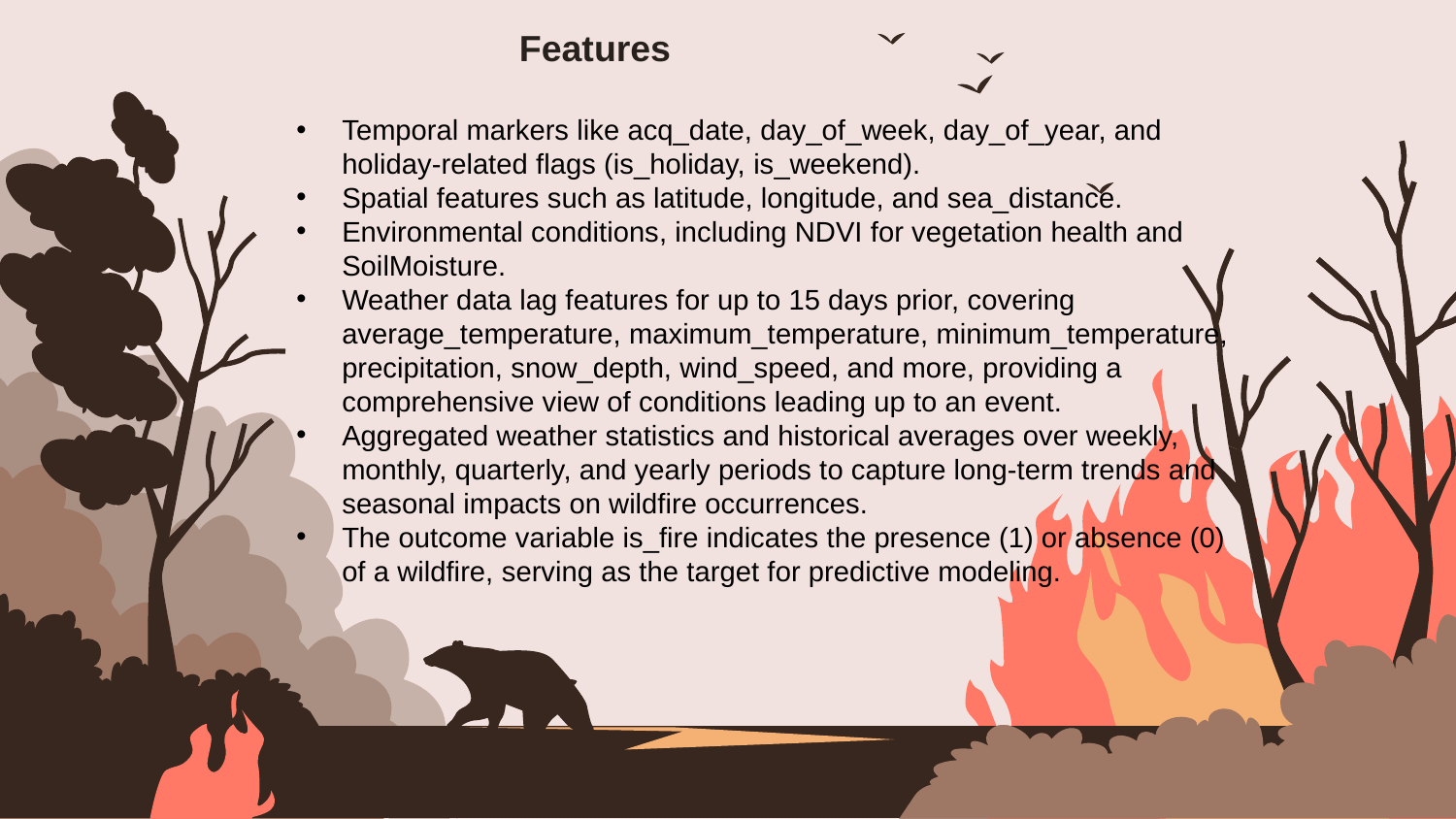

# Features

Temporal markers like acq_date, day_of_week, day_of_year, and holiday-related flags (is_holiday, is_weekend).
Spatial features such as latitude, longitude, and sea_distance.
Environmental conditions, including NDVI for vegetation health and SoilMoisture.
Weather data lag features for up to 15 days prior, covering average_temperature, maximum_temperature, minimum_temperature, precipitation, snow_depth, wind_speed, and more, providing a comprehensive view of conditions leading up to an event.
Aggregated weather statistics and historical averages over weekly, monthly, quarterly, and yearly periods to capture long-term trends and seasonal impacts on wildfire occurrences.
The outcome variable is_fire indicates the presence (1) or absence (0) of a wildfire, serving as the target for predictive modeling.